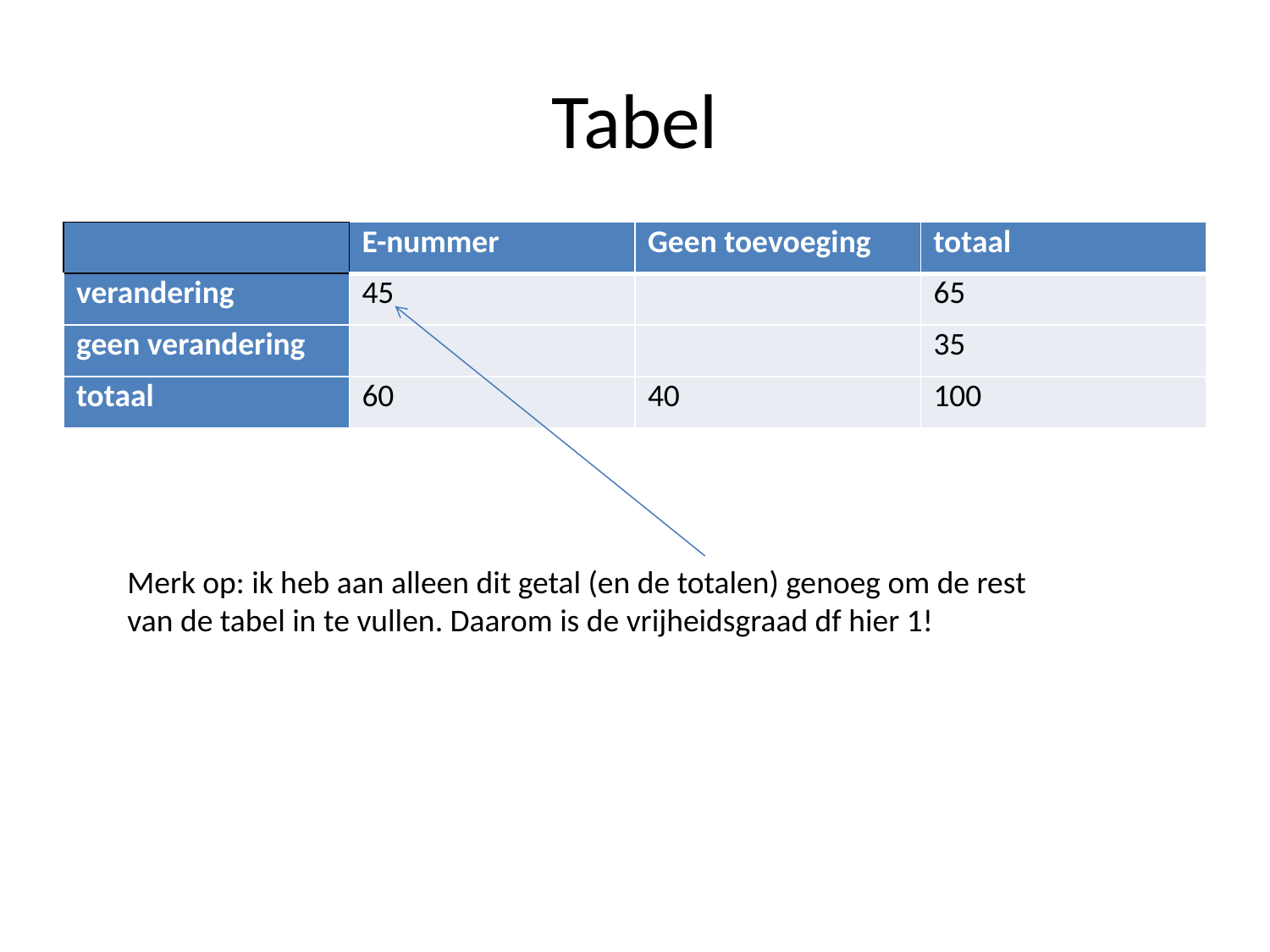

# Tabel
|  | E-nummer | Geen toevoeging | totaal |
| --- | --- | --- | --- |
| verandering | 45 |  | 65 |
| geen verandering |  |  | 35 |
| totaal | 60 | 40 | 100 |
Merk op: ik heb aan alleen dit getal (en de totalen) genoeg om de rest van de tabel in te vullen. Daarom is de vrijheidsgraad df hier 1!